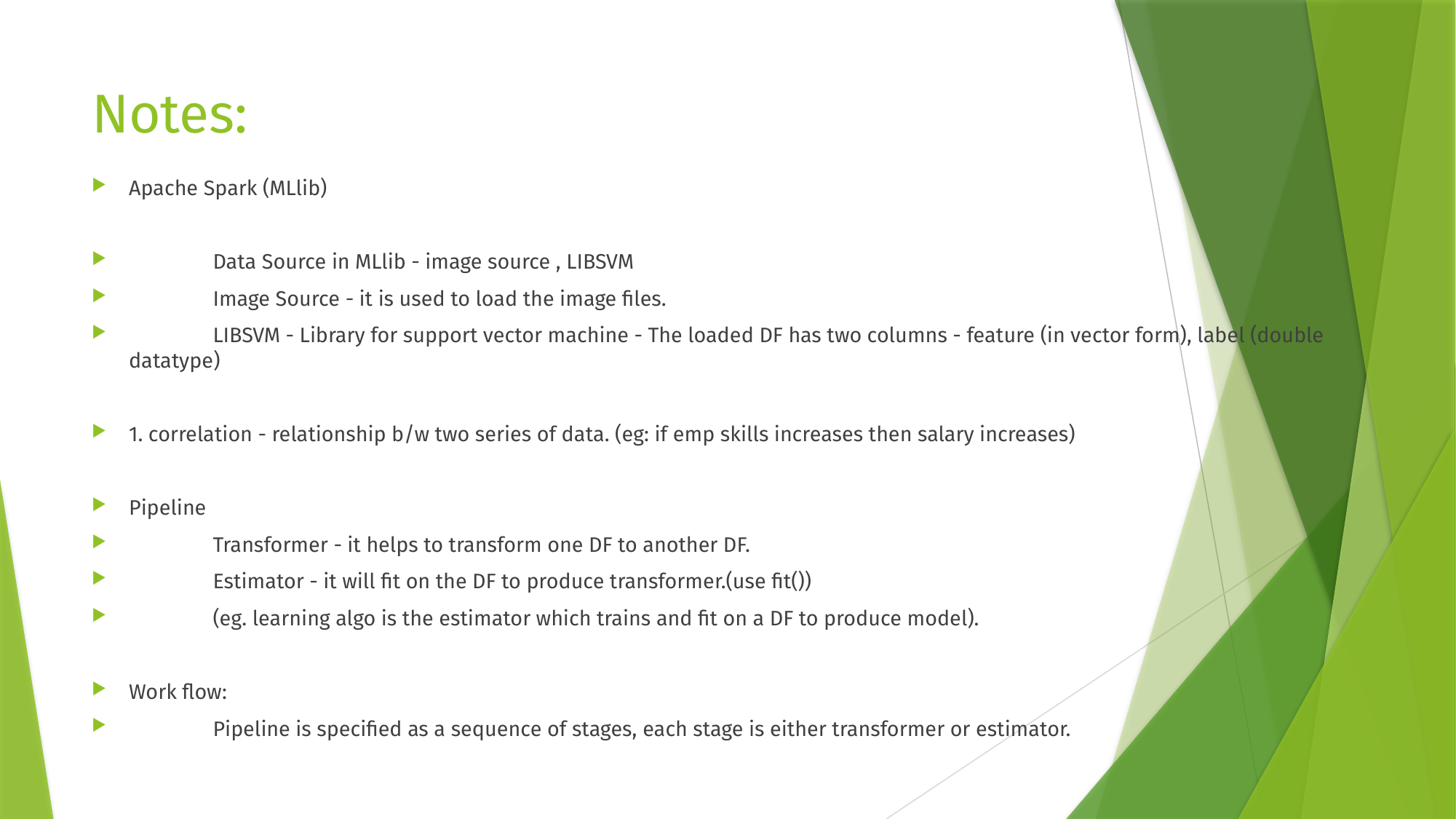

# Notes:
Apache Spark (MLlib)

	Data Source in MLlib - image source , LIBSVM
	Image Source - it is used to load the image files.
	LIBSVM - Library for support vector machine - The loaded DF has two columns - feature (in vector form), label (double datatype)

1. correlation - relationship b/w two series of data. (eg: if emp skills increases then salary increases)

Pipeline
	Transformer - it helps to transform one DF to another DF.
	Estimator - it will fit on the DF to produce transformer.(use fit())
		(eg. learning algo is the estimator which trains and fit on a DF to produce model).

Work flow:
	Pipeline is specified as a sequence of stages, each stage is either transformer or estimator.